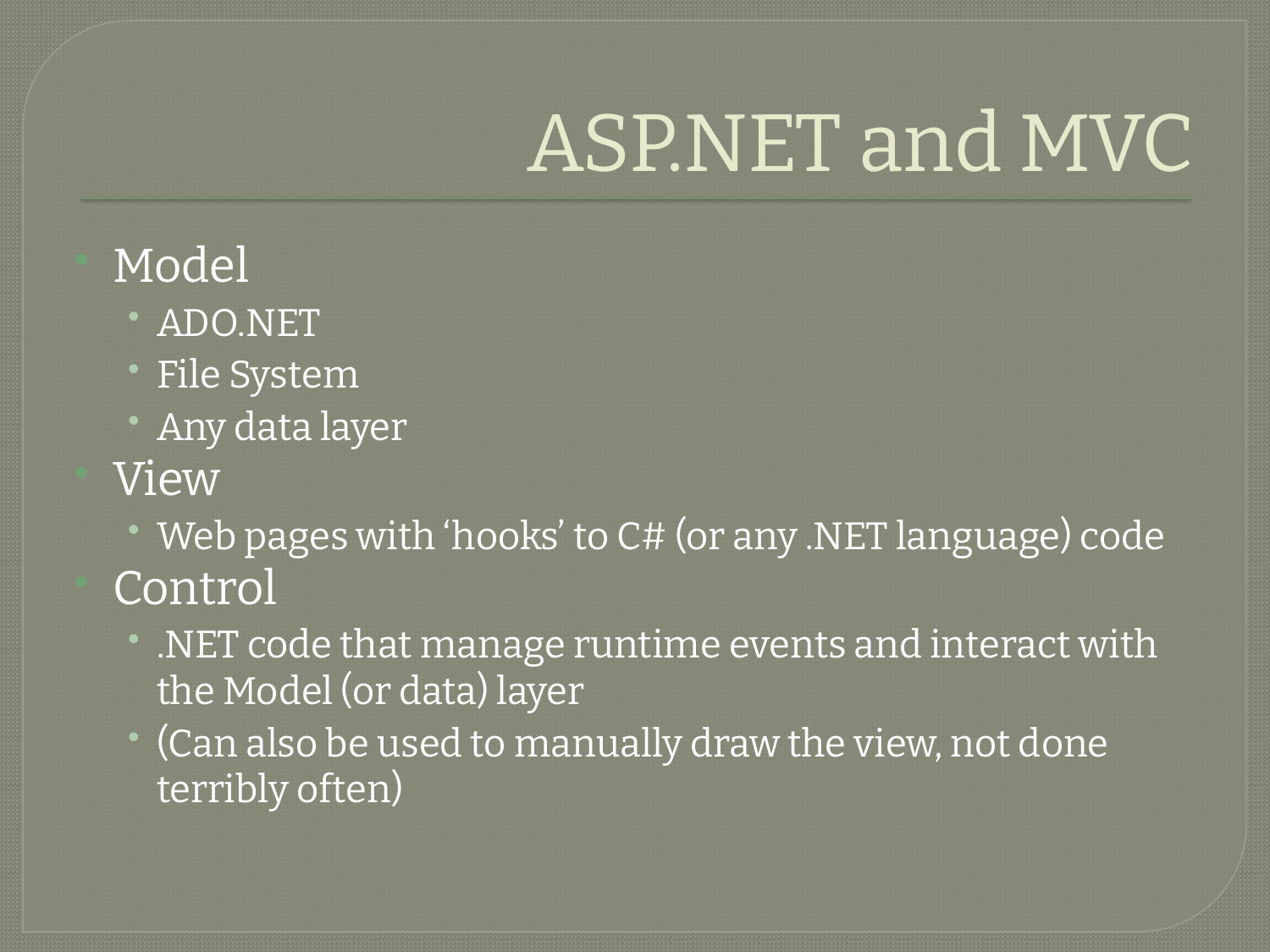

# ASP.NET and MVC
Model
ADO.NET
File System
Any data layer
View
Web pages with ‘hooks’ to C# (or any .NET language) code
Control
.NET code that manage runtime events and interact with the Model (or data) layer
(Can also be used to manually draw the view, not done terribly often)